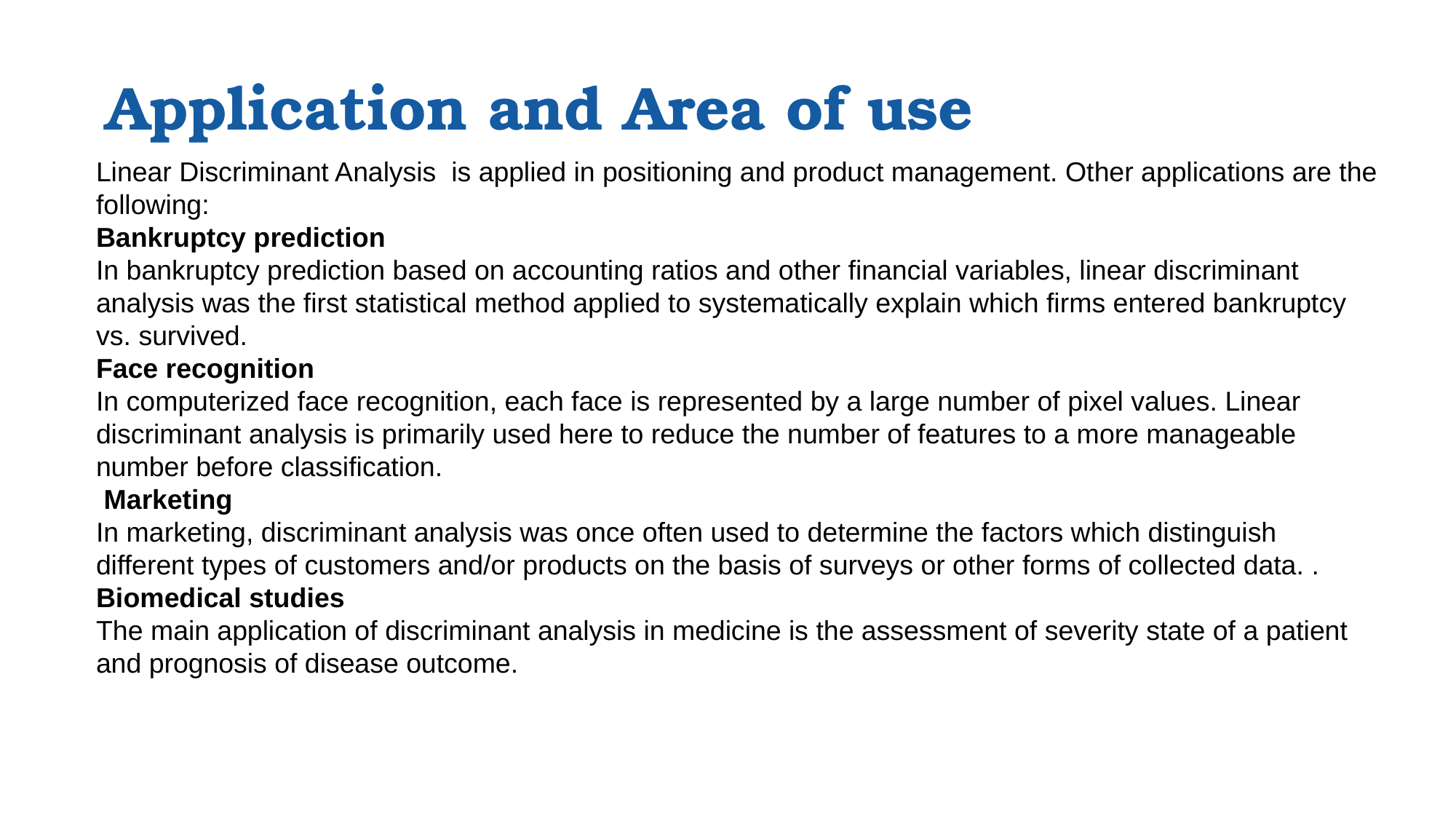

Application and Area of use
Linear Discriminant Analysis  is applied in positioning and product management. Other applications are the following:
Bankruptcy prediction
In bankruptcy prediction based on accounting ratios and other financial variables, linear discriminant analysis was the first statistical method applied to systematically explain which firms entered bankruptcy vs. survived.
Face recognition
In computerized face recognition, each face is represented by a large number of pixel values. Linear discriminant analysis is primarily used here to reduce the number of features to a more manageable number before classification.
 Marketing
In marketing, discriminant analysis was once often used to determine the factors which distinguish different types of customers and/or products on the basis of surveys or other forms of collected data. .
Biomedical studies
The main application of discriminant analysis in medicine is the assessment of severity state of a patient and prognosis of disease outcome.